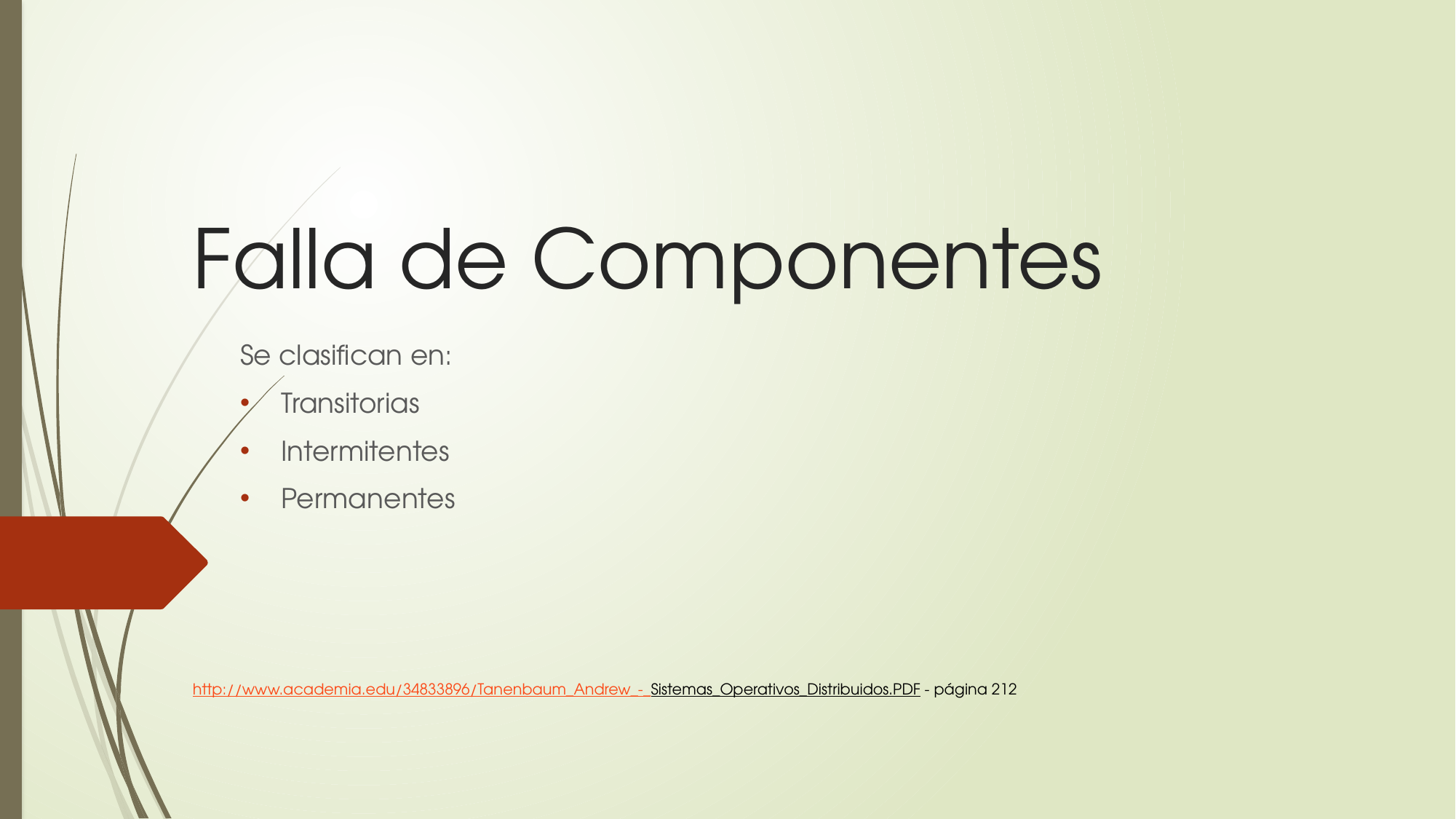

# Falla de Componentes
Se clasifican en:
Transitorias
Intermitentes
Permanentes
http://www.academia.edu/34833896/Tanenbaum_Andrew_-_Sistemas_Operativos_Distribuidos.PDF - página 212